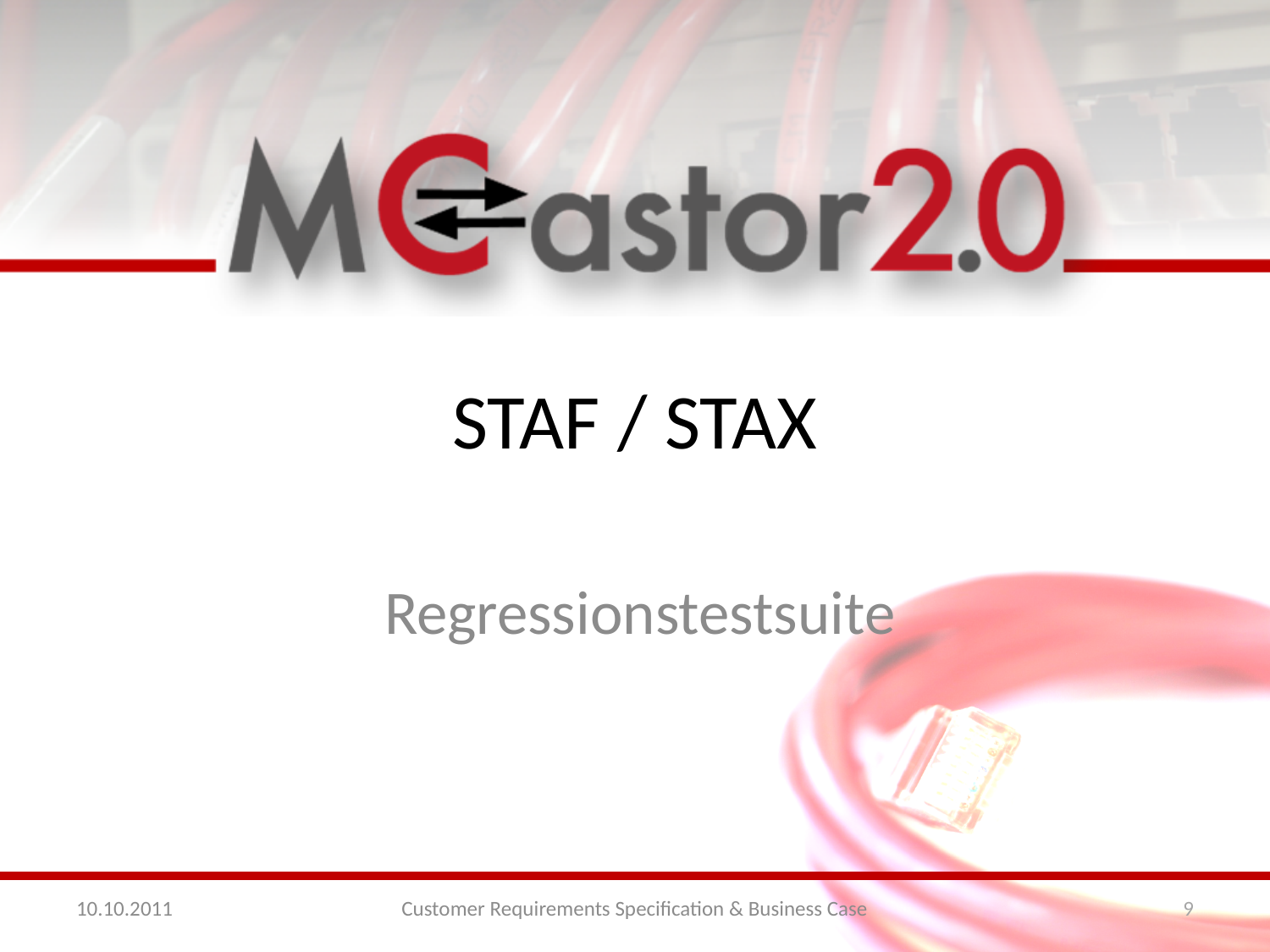

# STAF / STAX
Regressionstestsuite
10.10.2011
Customer Requirements Specification & Business Case
9